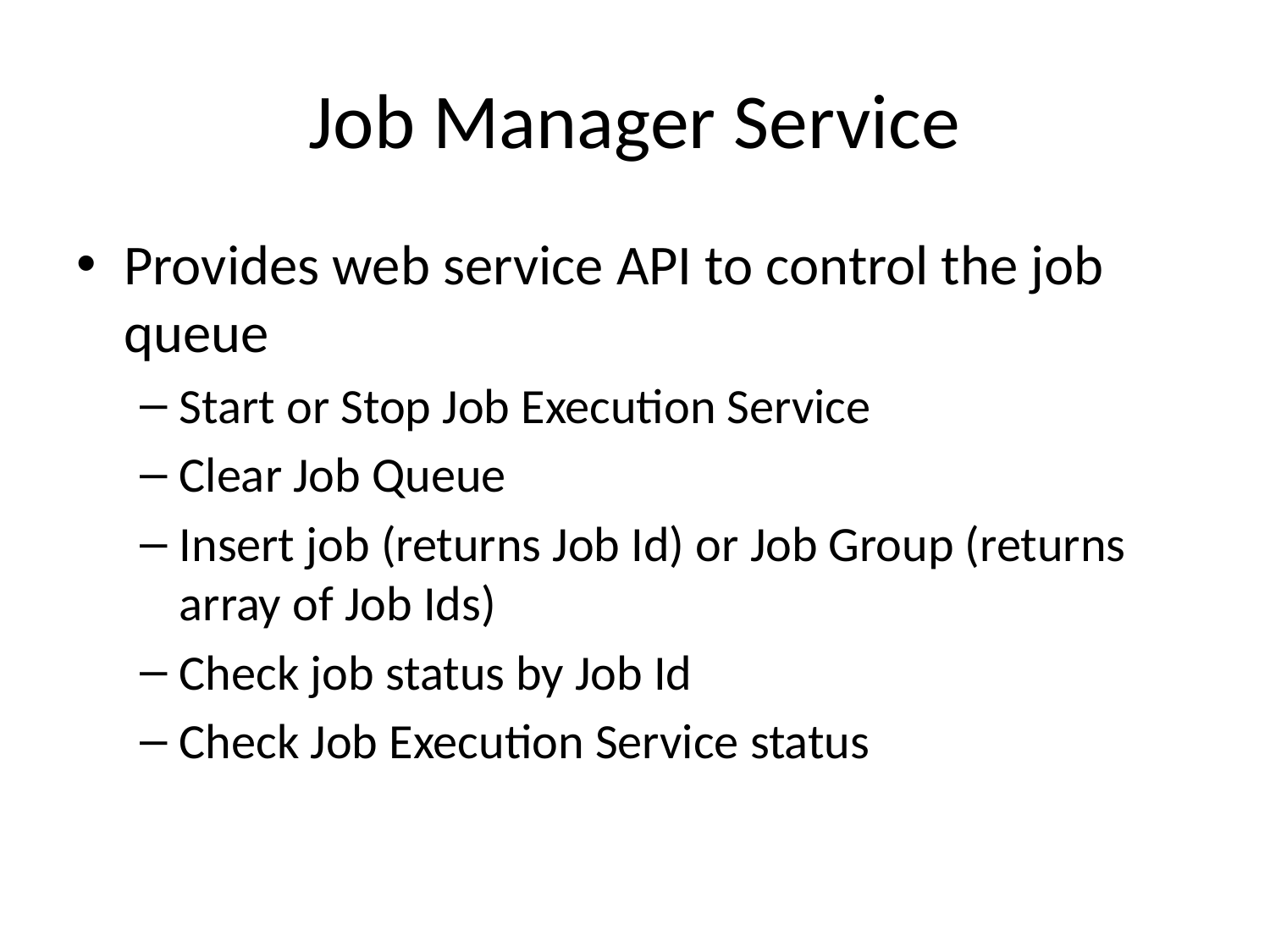

# Job Manager Service
Provides web service API to control the job queue
Start or Stop Job Execution Service
Clear Job Queue
Insert job (returns Job Id) or Job Group (returns array of Job Ids)
Check job status by Job Id
Check Job Execution Service status